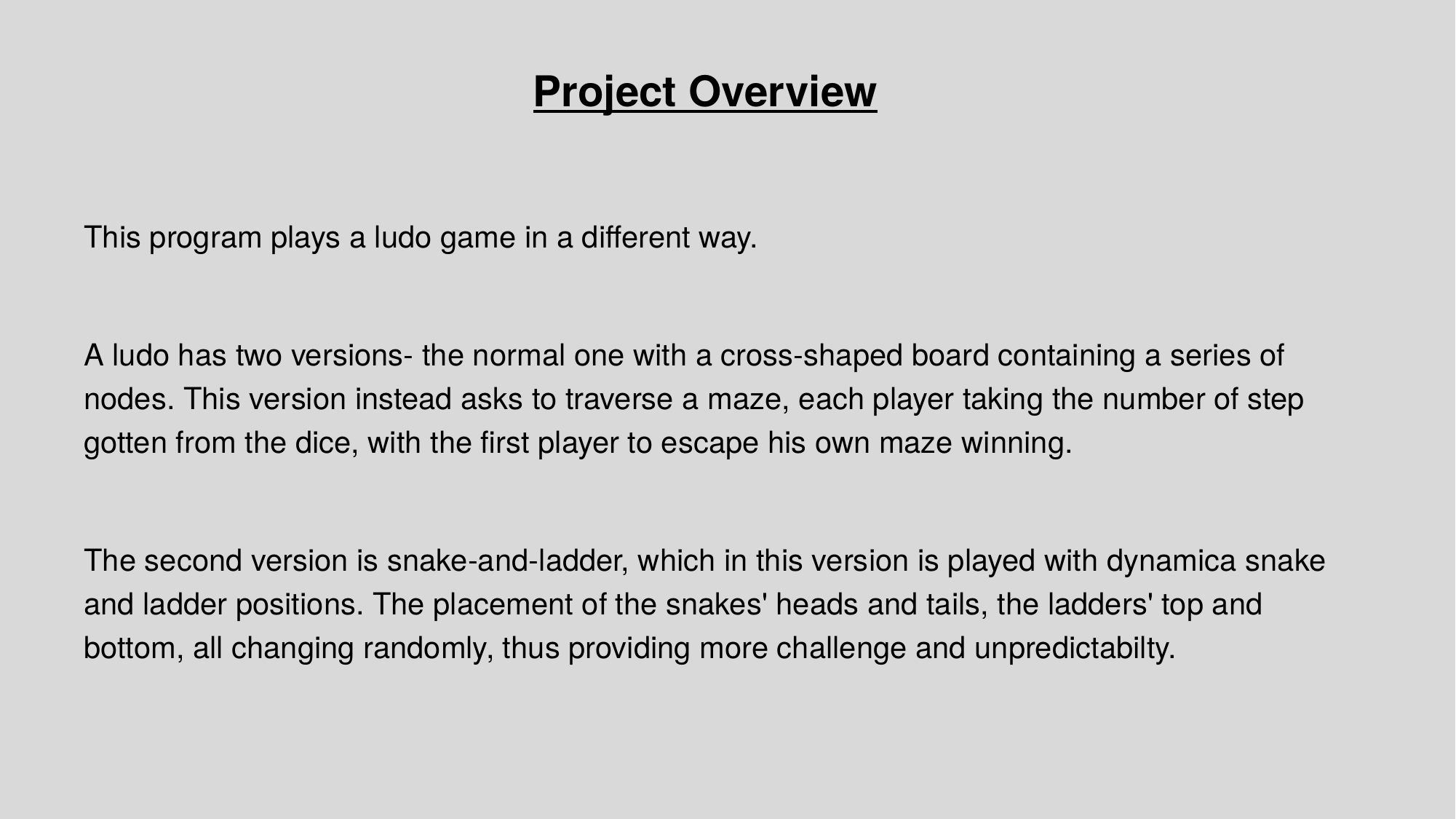

# Project Overview
This program plays a ludo game in a different way.

A ludo has two versions- the normal one with a cross-shaped board containing a series of nodes. This version instead asks to traverse a maze, each player taking the number of step gotten from the dice, with the first player to escape his own maze winning.

The second version is snake-and-ladder, which in this version is played with dynamica snake and ladder positions. The placement of the snakes' heads and tails, the ladders' top and bottom, all changing randomly, thus providing more challenge and unpredictabilty.